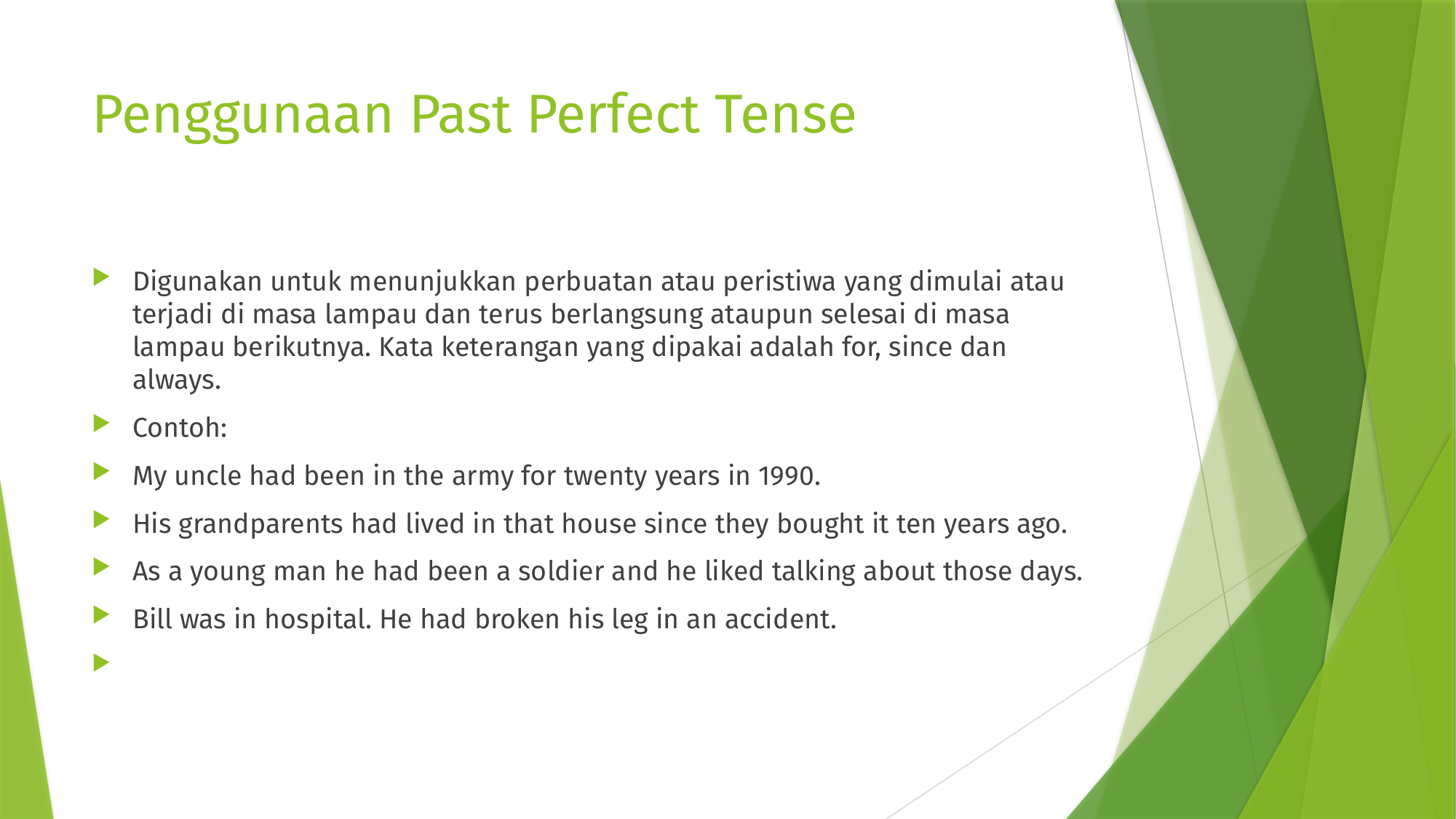

# Penggunaan Past Perfect Tense
Digunakan untuk menunjukkan perbuatan atau peristiwa yang dimulai atau terjadi di masa lampau dan terus berlangsung ataupun selesai di masa lampau berikutnya. Kata keterangan yang dipakai adalah for, since dan always.
Contoh:
My uncle had been in the army for twenty years in 1990.
His grandparents had lived in that house since they bought it ten years ago.
As a young man he had been a soldier and he liked talking about those days.
Bill was in hospital. He had broken his leg in an accident.